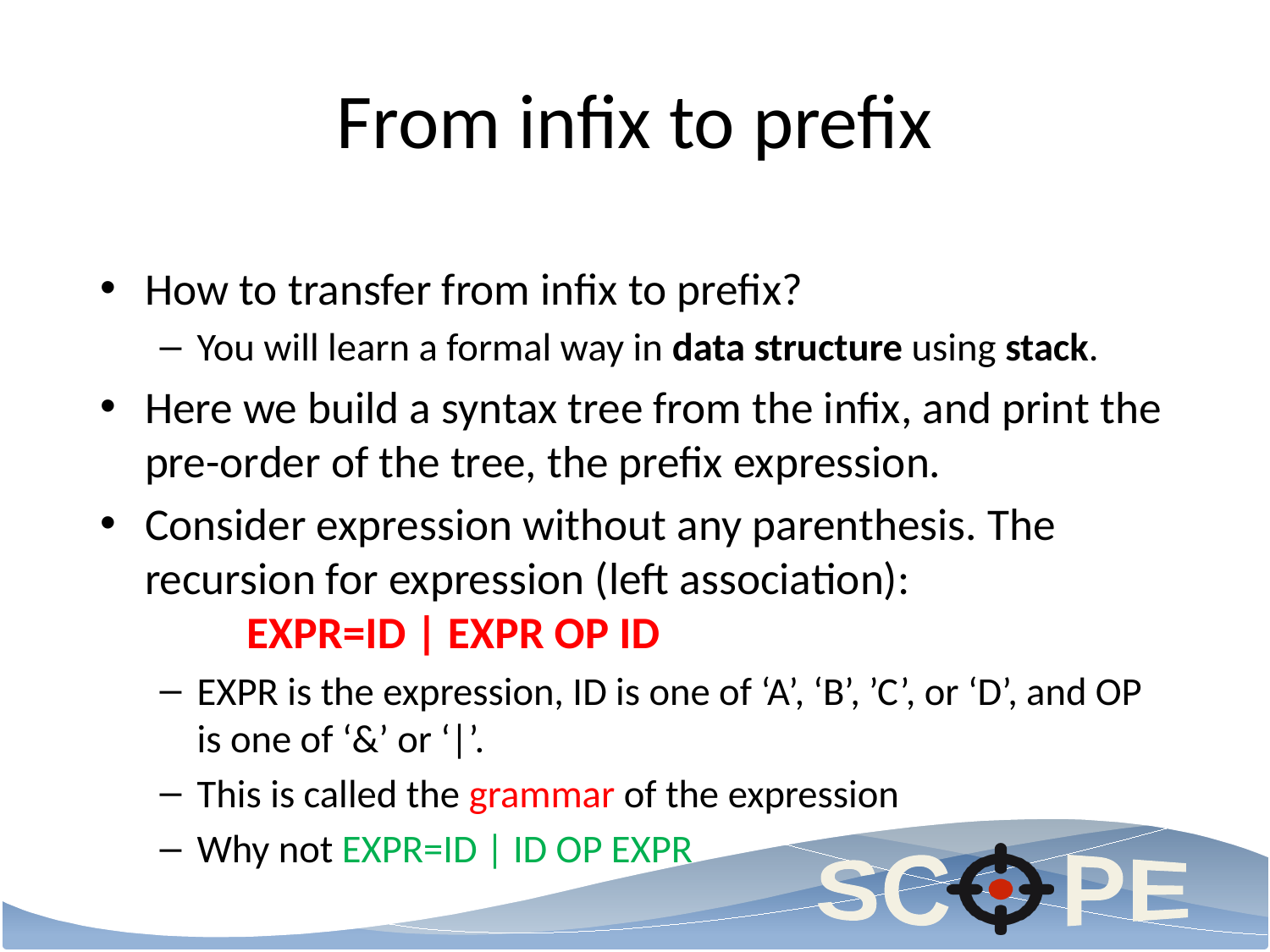

# From infix to prefix
How to transfer from infix to prefix?
You will learn a formal way in data structure using stack.
Here we build a syntax tree from the infix, and print the pre-order of the tree, the prefix expression.
Consider expression without any parenthesis. The recursion for expression (left association):
		EXPR=ID | EXPR OP ID
EXPR is the expression, ID is one of ‘A’, ‘B’, ’C’, or ‘D’, and OP is one of ‘&’ or ‘|’.
This is called the grammar of the expression
Why not EXPR=ID | ID OP EXPR